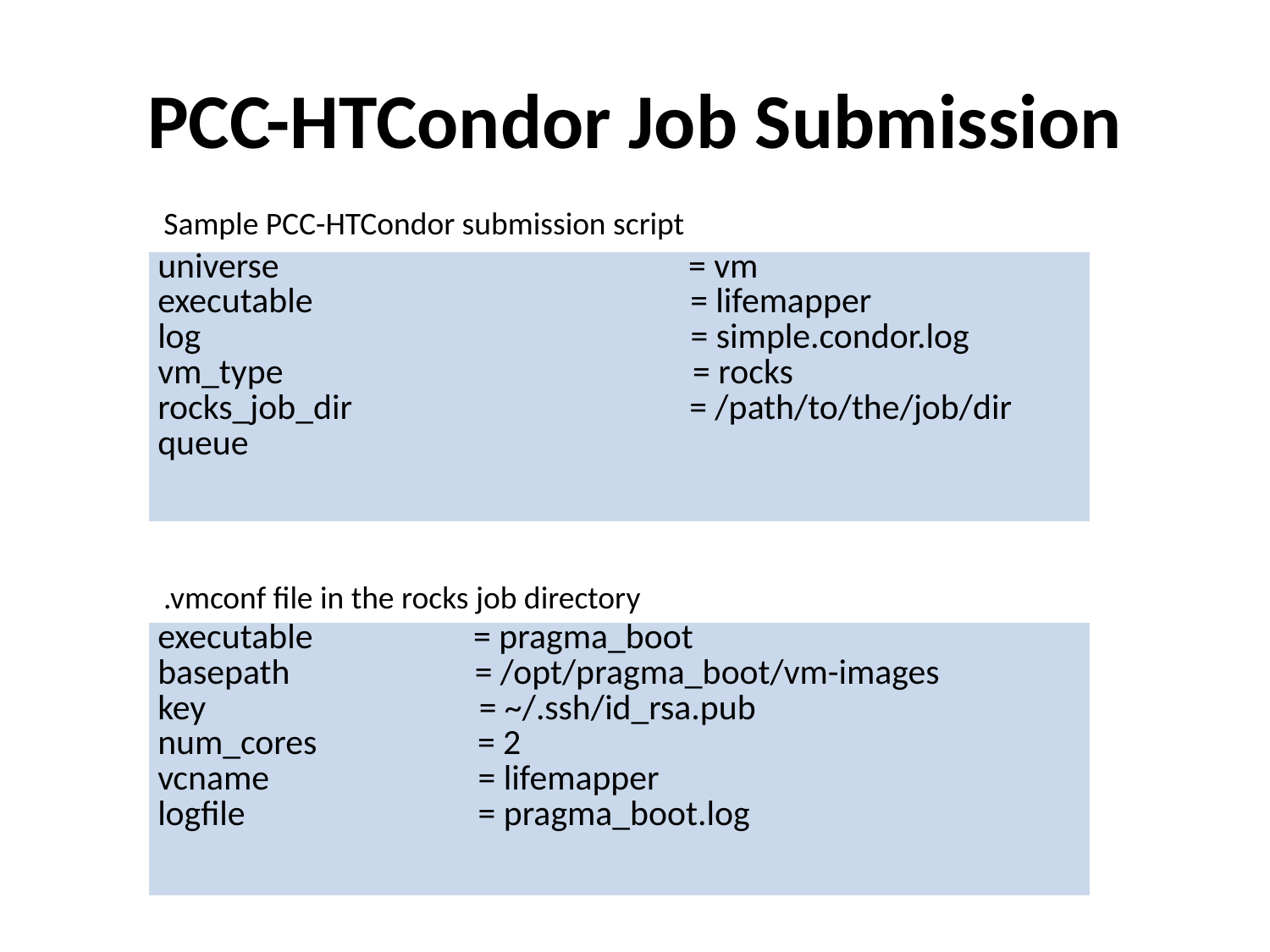

# PCC-HTCondor Job Submission
Sample PCC-HTCondor submission script
| universe = vm executable = lifemapper log = simple.condor.log vm\_type = rocks rocks\_job\_dir = /path/to/the/job/dir queue |
| --- |
.vmconf file in the rocks job directory
| executable = pragma\_boot basepath = /opt/pragma\_boot/vm-images key = ~/.ssh/id\_rsa.pub num\_cores = 2 vcname = lifemapper logfile = pragma\_boot.log |
| --- |